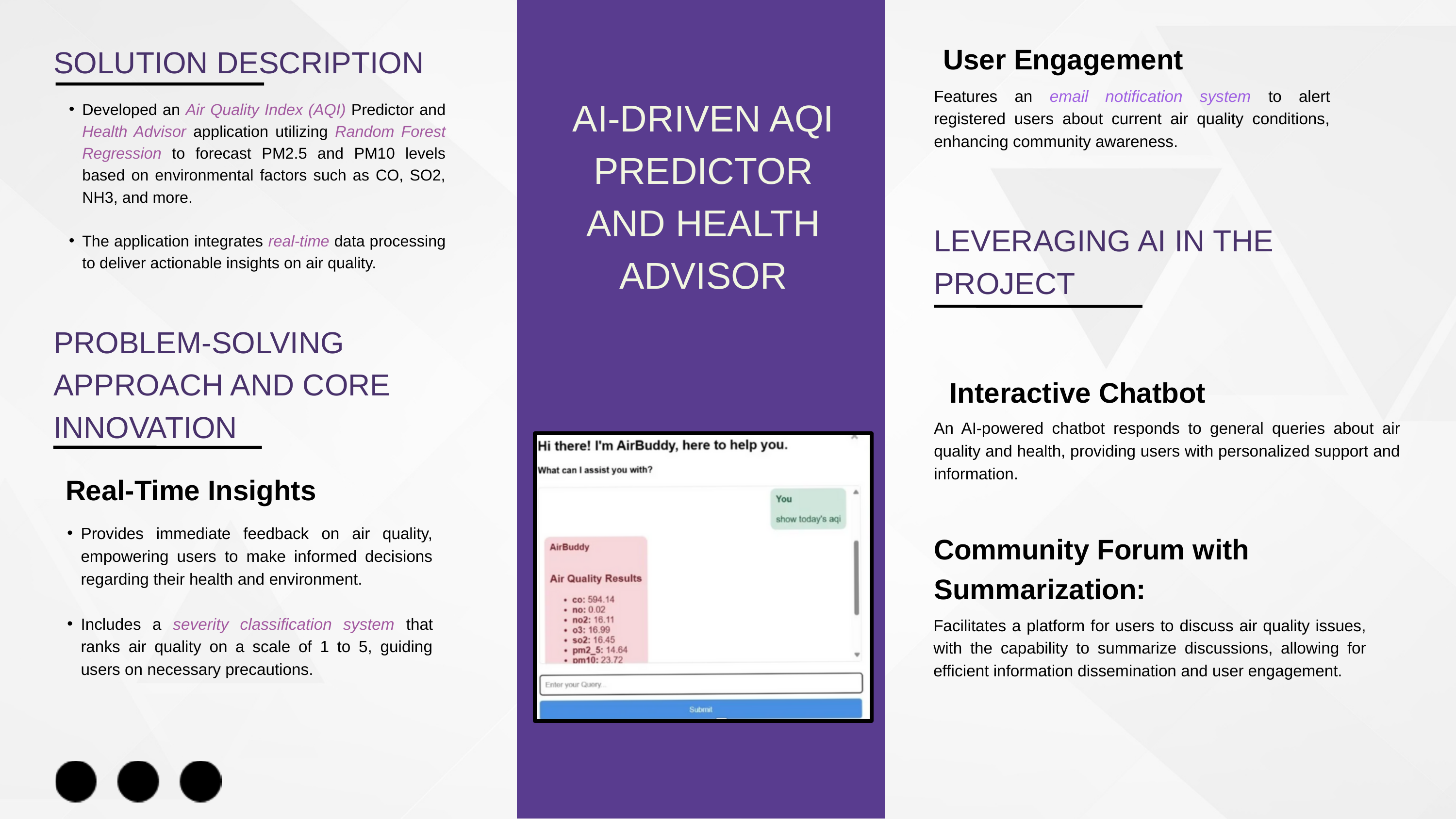

User Engagement
SOLUTION DESCRIPTION
Features an email notification system to alert registered users about current air quality conditions, enhancing community awareness.

AI-DRIVEN AQI PREDICTOR AND HEALTH ADVISOR
Developed an Air Quality Index (AQI) Predictor and Health Advisor application utilizing Random Forest Regression to forecast PM2.5 and PM10 levels based on environmental factors such as CO, SO2, NH3, and more.

The application integrates real-time data processing to deliver actionable insights on air quality.

LEVERAGING AI IN THE PROJECT

PROBLEM-SOLVING APPROACH AND CORE INNOVATION
 Interactive Chatbot
An AI-powered chatbot responds to general queries about air quality and health, providing users with personalized support and information.

Real-Time Insights
Provides immediate feedback on air quality, empowering users to make informed decisions regarding their health and environment.

Includes a severity classification system that ranks air quality on a scale of 1 to 5, guiding users on necessary precautions.

Community Forum with Summarization:
Facilitates a platform for users to discuss air quality issues, with the capability to summarize discussions, allowing for efficient information dissemination and user engagement.